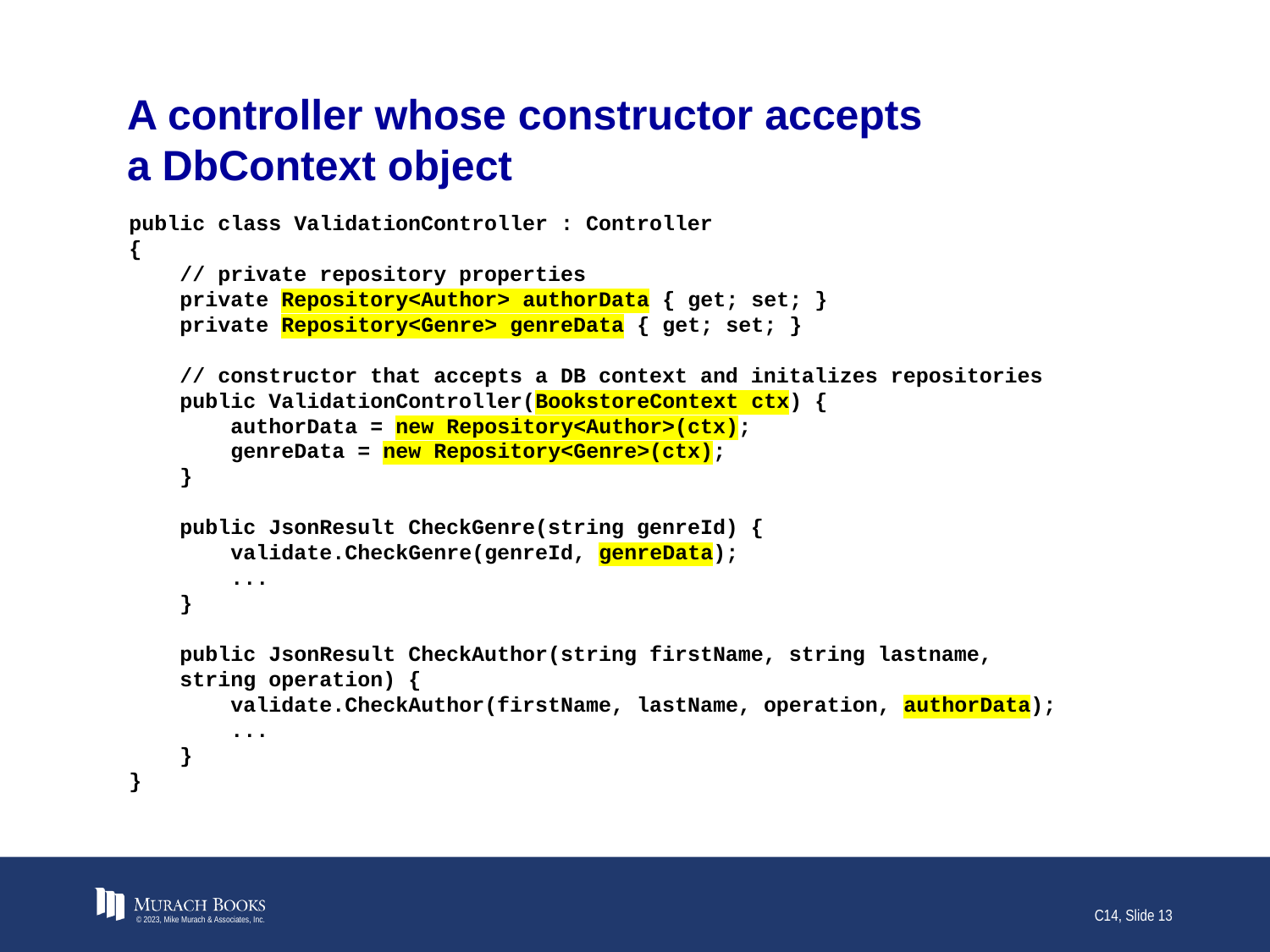

# A controller whose constructor accepts a DbContext object
public class ValidationController : Controller
{
    // private repository properties
    private Repository<Author> authorData { get; set; }
    private Repository<Genre> genreData { get; set; }

    // constructor that accepts a DB context and initalizes repositories
    public ValidationController(BookstoreContext ctx) {
        authorData = new Repository<Author>(ctx);
        genreData = new Repository<Genre>(ctx);
    }

    public JsonResult CheckGenre(string genreId) {
        validate.CheckGenre(genreId, genreData);
        ...
    }

    public JsonResult CheckAuthor(string firstName, string lastname,
    string operation) {
        validate.CheckAuthor(firstName, lastName, operation, authorData);
        ...
    }
}

© 2023, Mike Murach & Associates, Inc.

C14, Slide 13